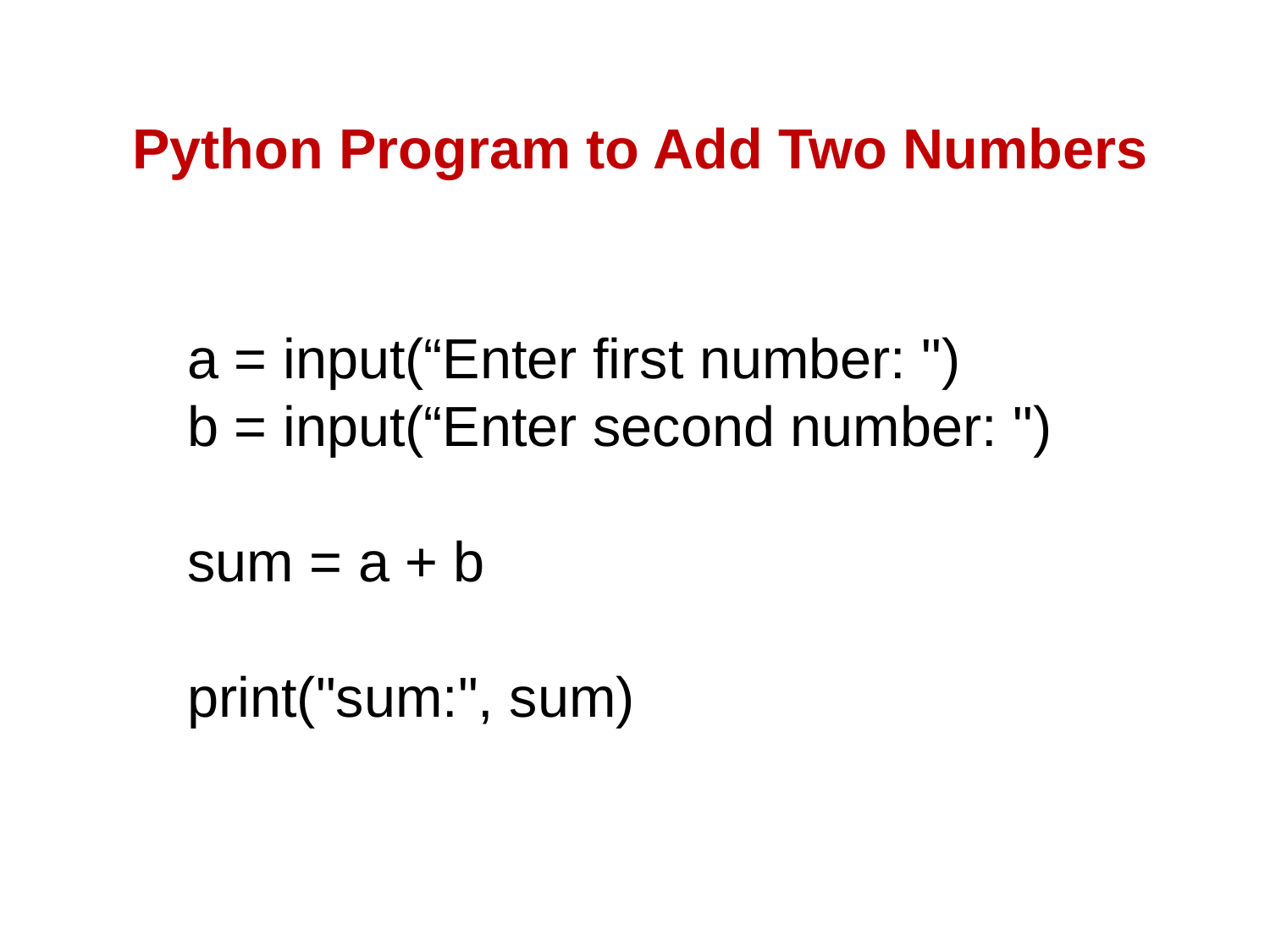

Python Program to Add Two Numbers
a = input(“Enter first number: ")
b = input(“Enter second number: ")

sum = a + b

print("sum:", sum)